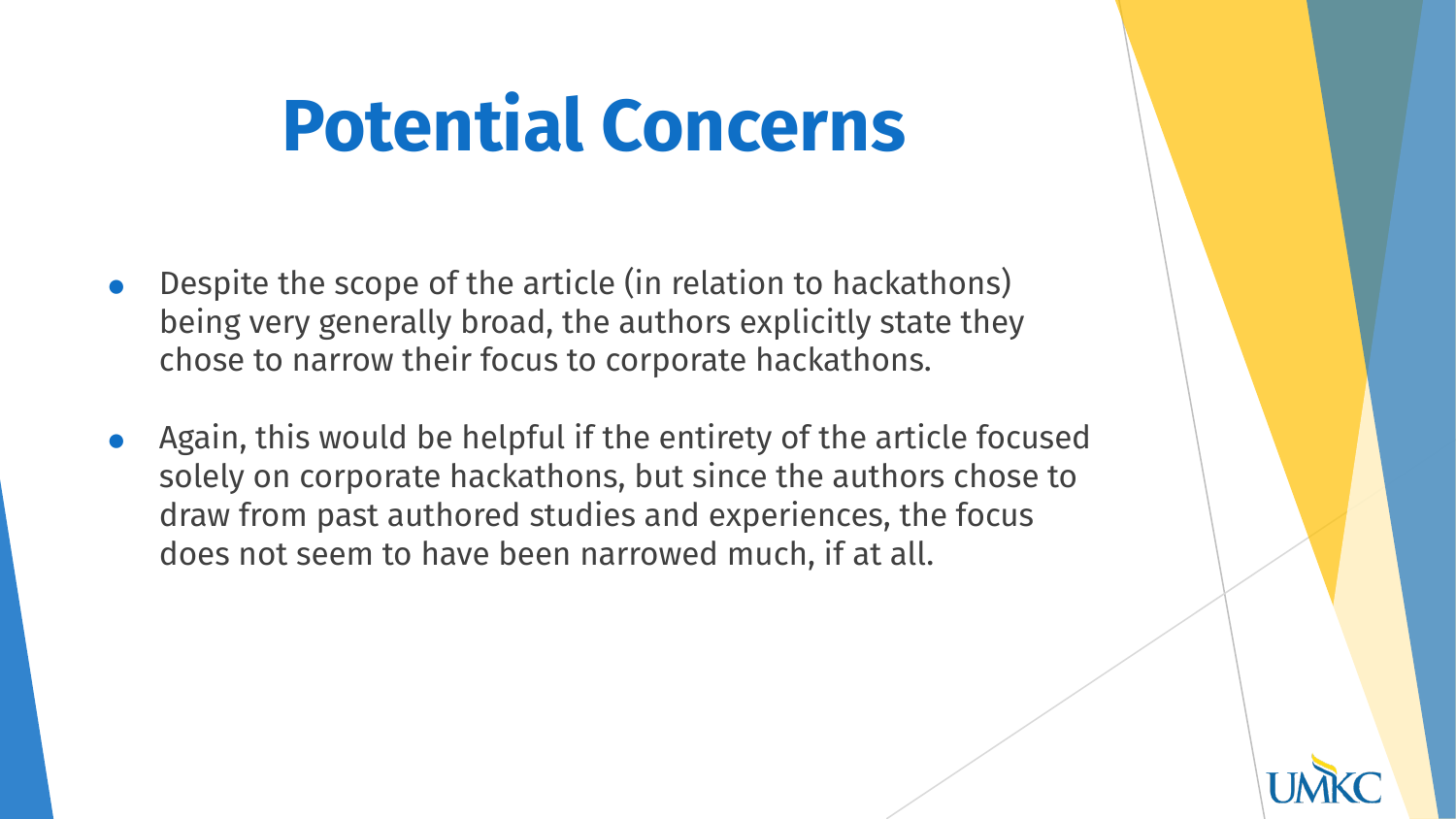

# Potential Concerns

Despite the scope of the article (in relation to hackathons) being very generally broad, the authors explicitly state they chose to narrow their focus to corporate hackathons.

Again, this would be helpful if the entirety of the article focused solely on corporate hackathons, but since the authors chose to draw from past authored studies and experiences, the focus does not seem to have been narrowed much, if at all.